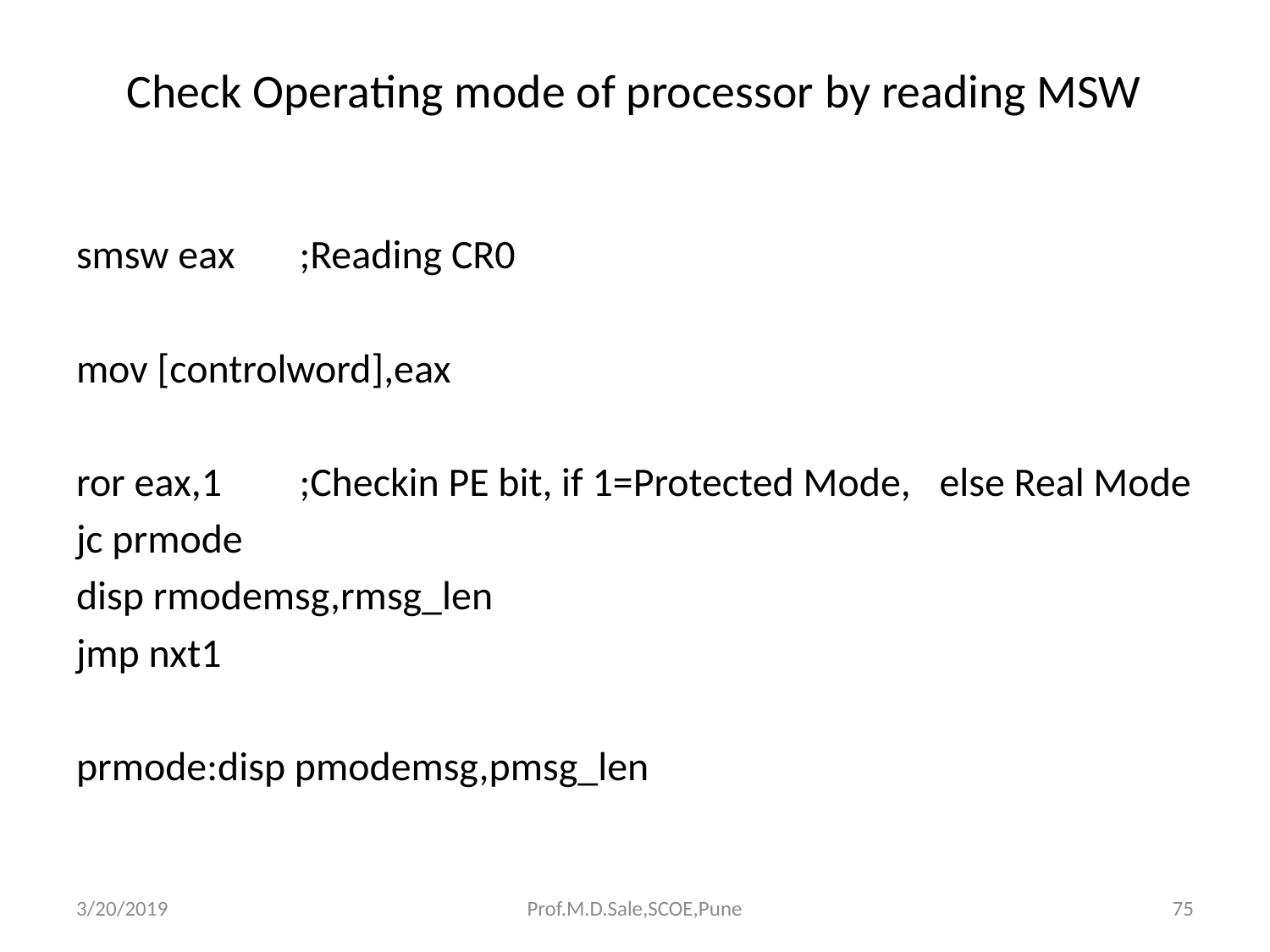

# Check Operating mode of processor by reading MSW
smsw eax		;Reading CR0

mov [controlword],eax

ror eax,1		;Checkin PE bit, if 1=Protected Mode, 			else Real Mode
jc prmode
disp rmodemsg,rmsg_len
jmp nxt1

prmode:disp pmodemsg,pmsg_len
3/20/2019
Prof.M.D.Sale,SCOE,Pune
75